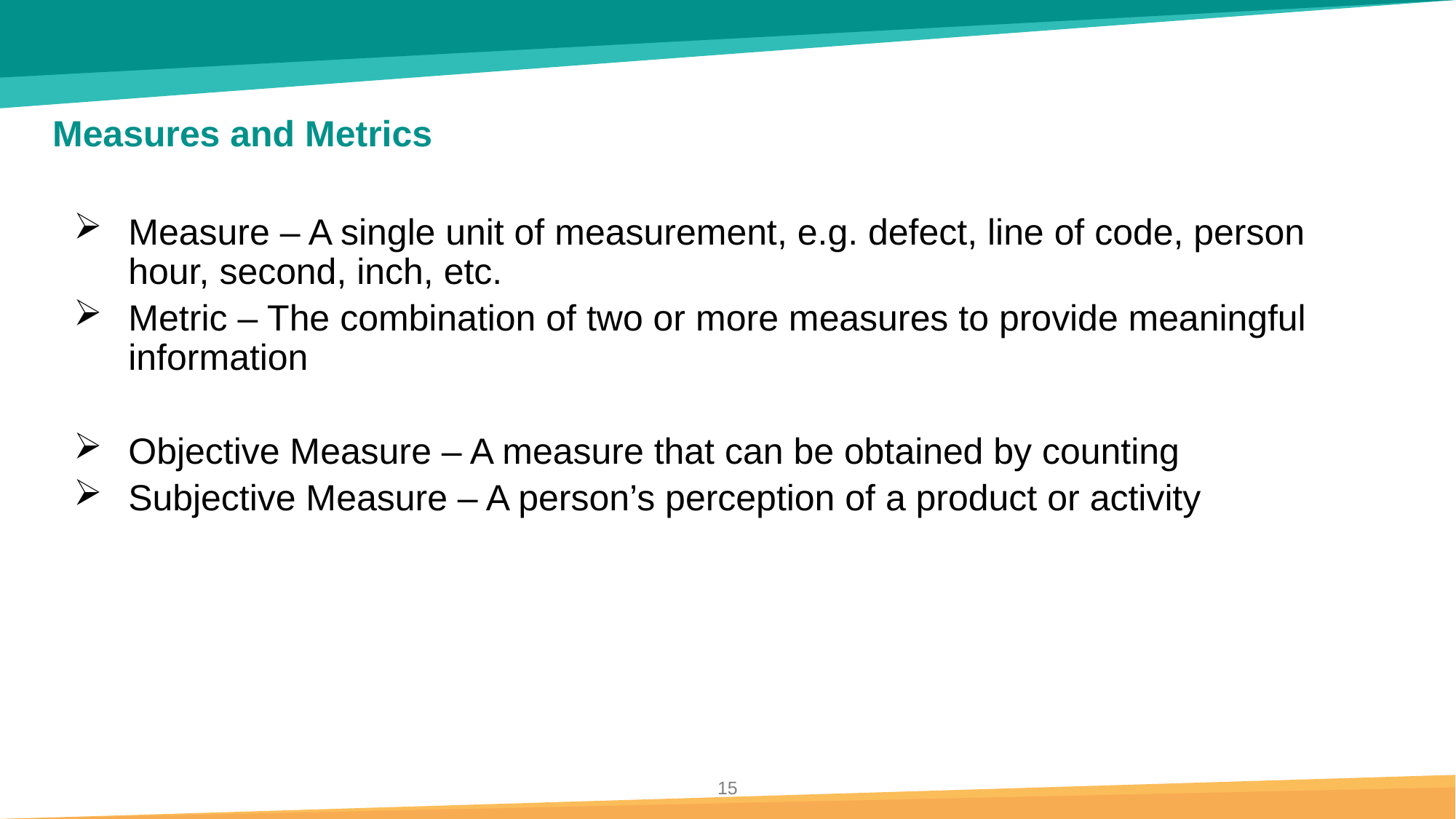

# Measures and Metrics
Measure – A single unit of measurement, e.g. defect, line of code, person hour, second, inch, etc.
Metric – The combination of two or more measures to provide meaningful information

Objective Measure – A measure that can be obtained by counting
Subjective Measure – A person’s perception of a product or activity